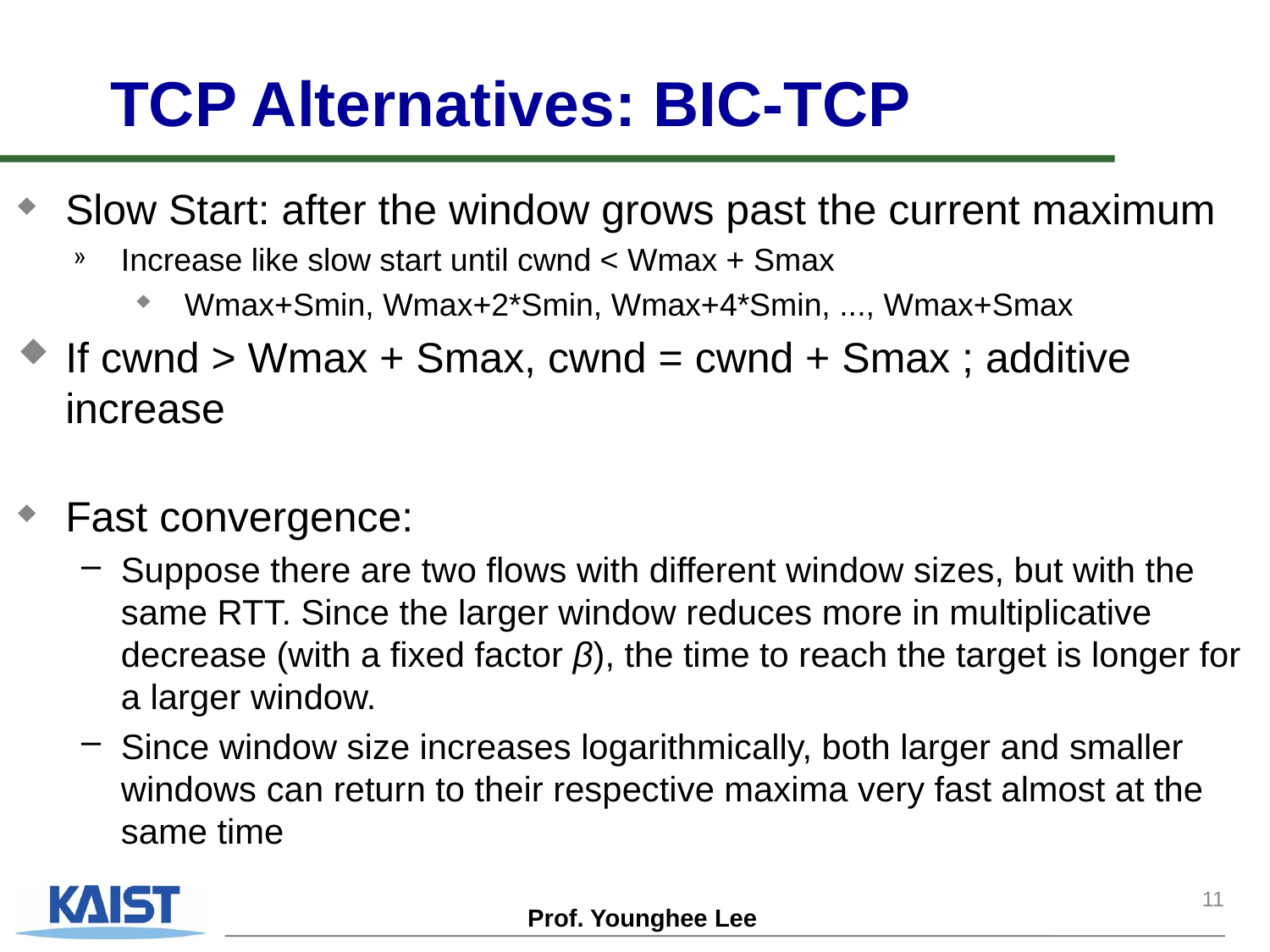

# TCP Alternatives: BIC-TCP
Slow Start: after the window grows past the current maximum
Increase like slow start until cwnd < Wmax + Smax
Wmax+Smin, Wmax+2*Smin, Wmax+4*Smin, ..., Wmax+Smax
If cwnd > Wmax + Smax, cwnd = cwnd + Smax ; additive increase

Fast convergence:
Suppose there are two flows with different window sizes, but with the same RTT. Since the larger window reduces more in multiplicative decrease (with a fixed factor β), the time to reach the target is longer for a larger window.
Since window size increases logarithmically, both larger and smaller windows can return to their respective maxima very fast almost at the same time
11